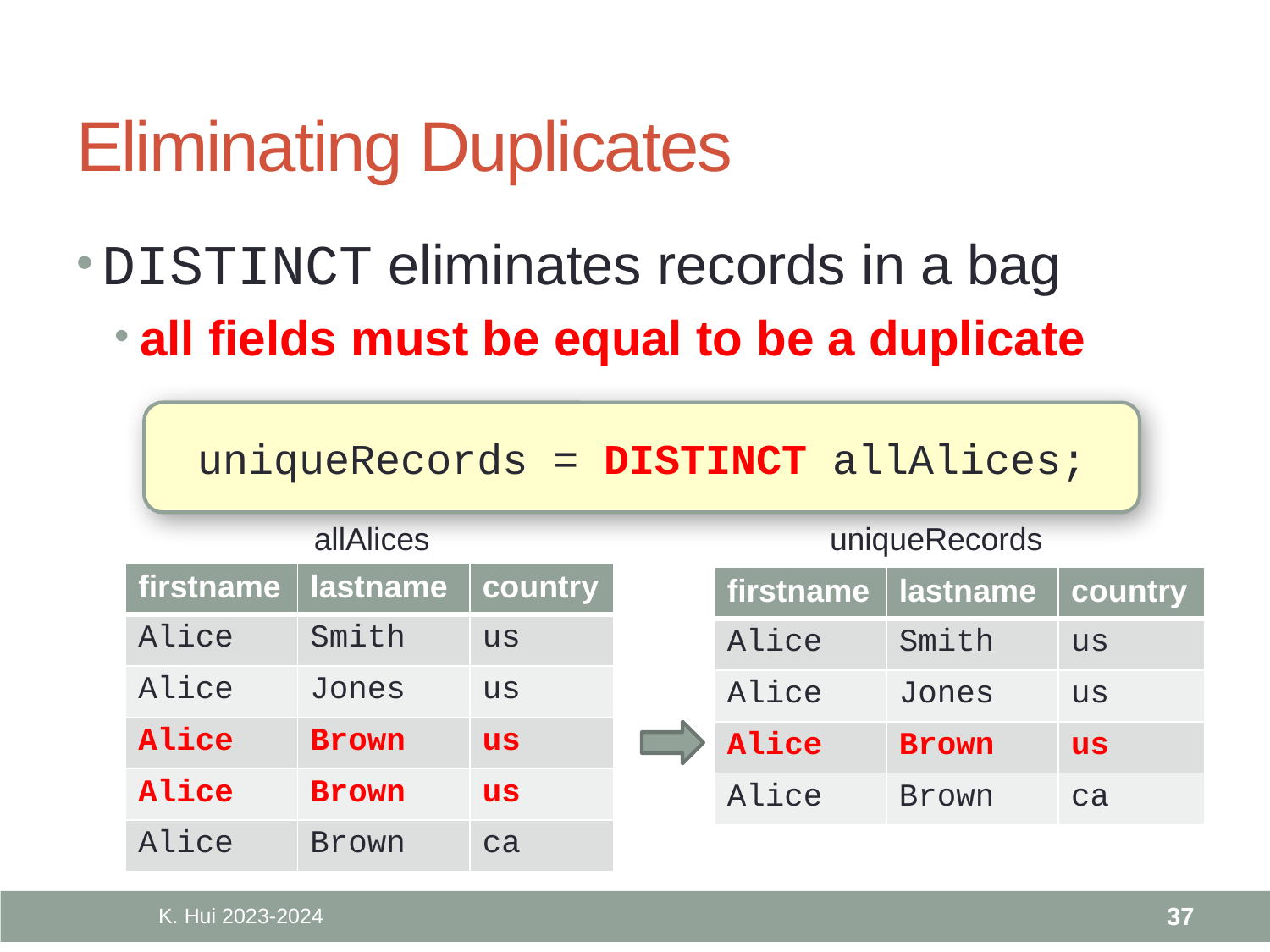

# Eliminating Duplicates
DISTINCT eliminates records in a bag
all fields must be equal to be a duplicate
uniqueRecords = DISTINCT allAlices;
allAlices
uniqueRecords
| firstname | lastname | country |
| --- | --- | --- |
| Alice | Smith | us |
| Alice | Jones | us |
| Alice | Brown | us |
| Alice | Brown | us |
| Alice | Brown | ca |
| firstname | lastname | country |
| --- | --- | --- |
| Alice | Smith | us |
| Alice | Jones | us |
| Alice | Brown | us |
| Alice | Brown | ca |

K. Hui 2023-2024
37